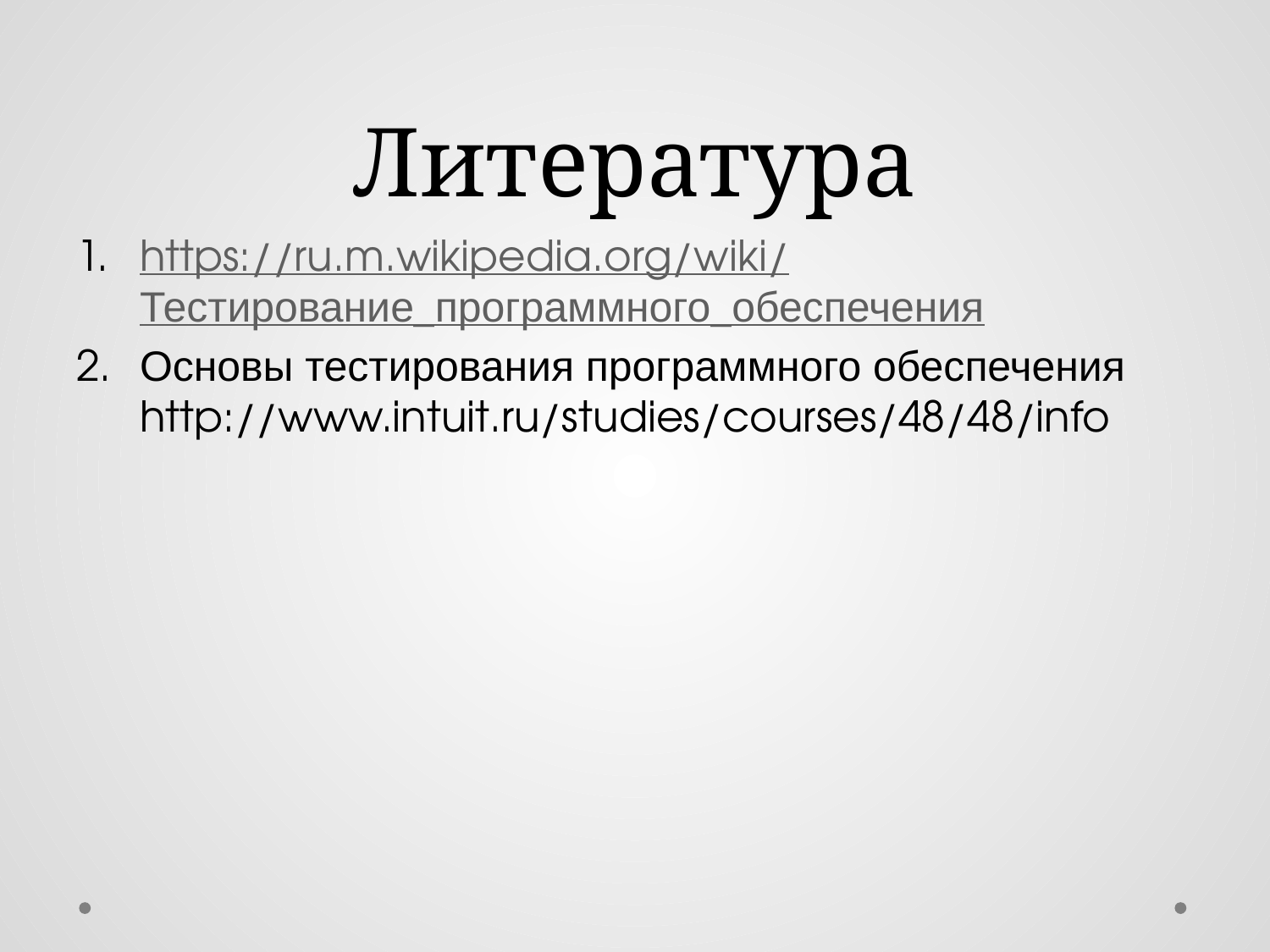

# Литература
https://ru.m.wikipedia.org/wiki/Тестирование_программного_обеспечения
Основы тестирования программного обеспечения http://www.intuit.ru/studies/courses/48/48/info